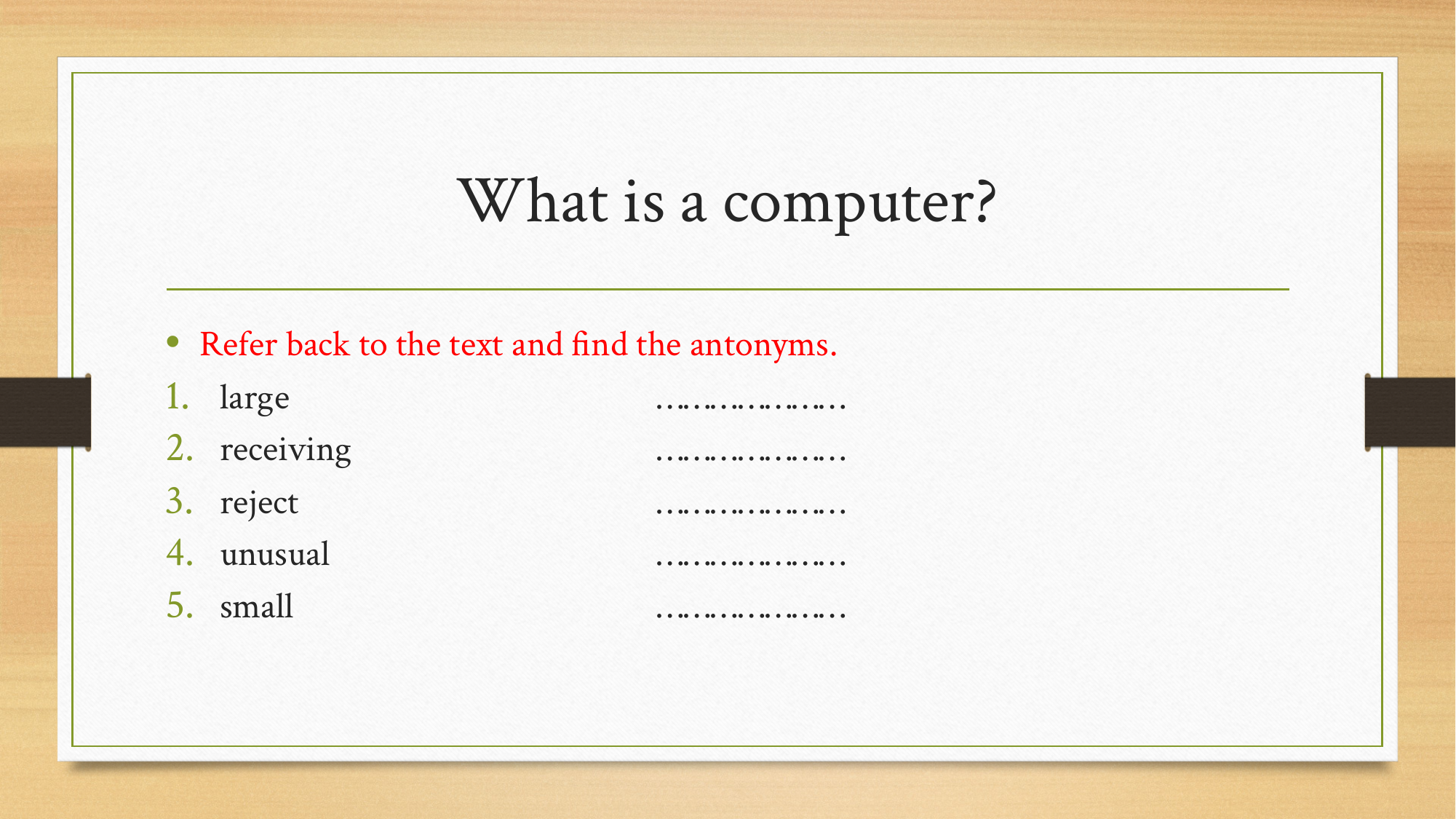

# What is a computer?
Refer back to the text and find the antonyms.
large 				…………………
receiving 			…………………
reject 				…………………
unusual 			…………………
small 				…………………